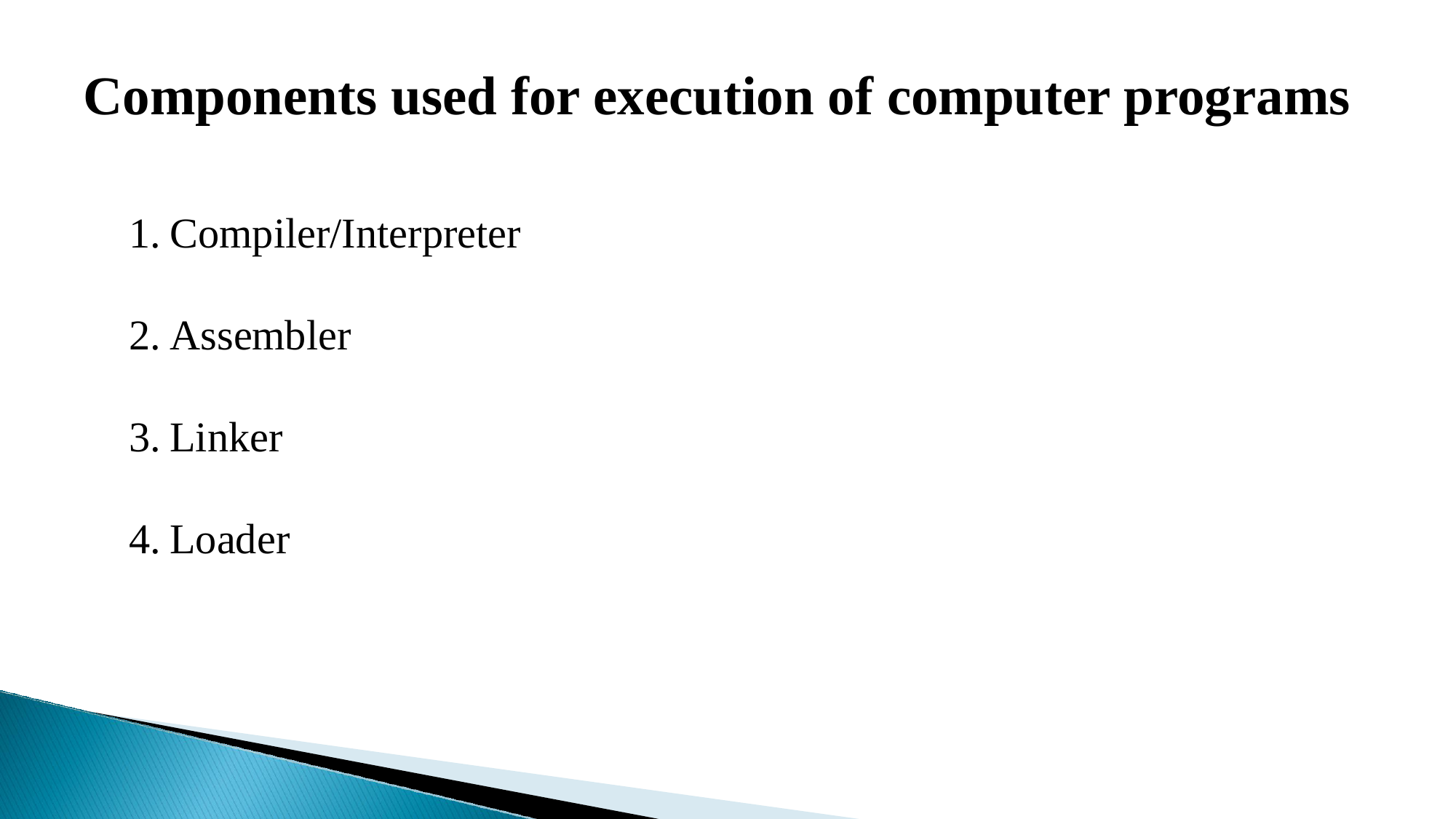

Components used for execution of computer programs
Compiler/Interpreter

Assembler

Linker

Loader